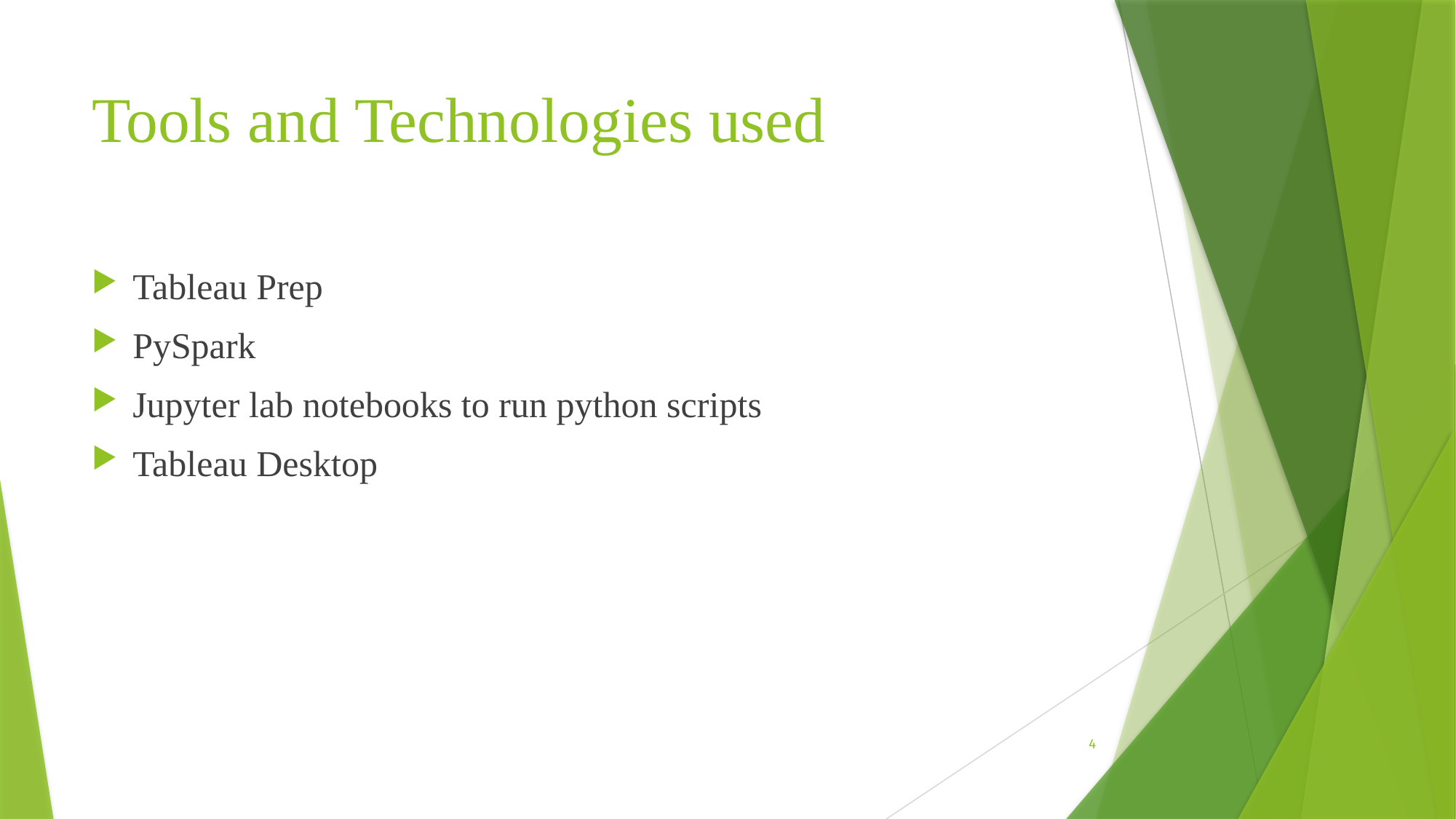

# Tools and Technologies used
Tableau Prep
PySpark
Jupyter lab notebooks to run python scripts
Tableau Desktop

4